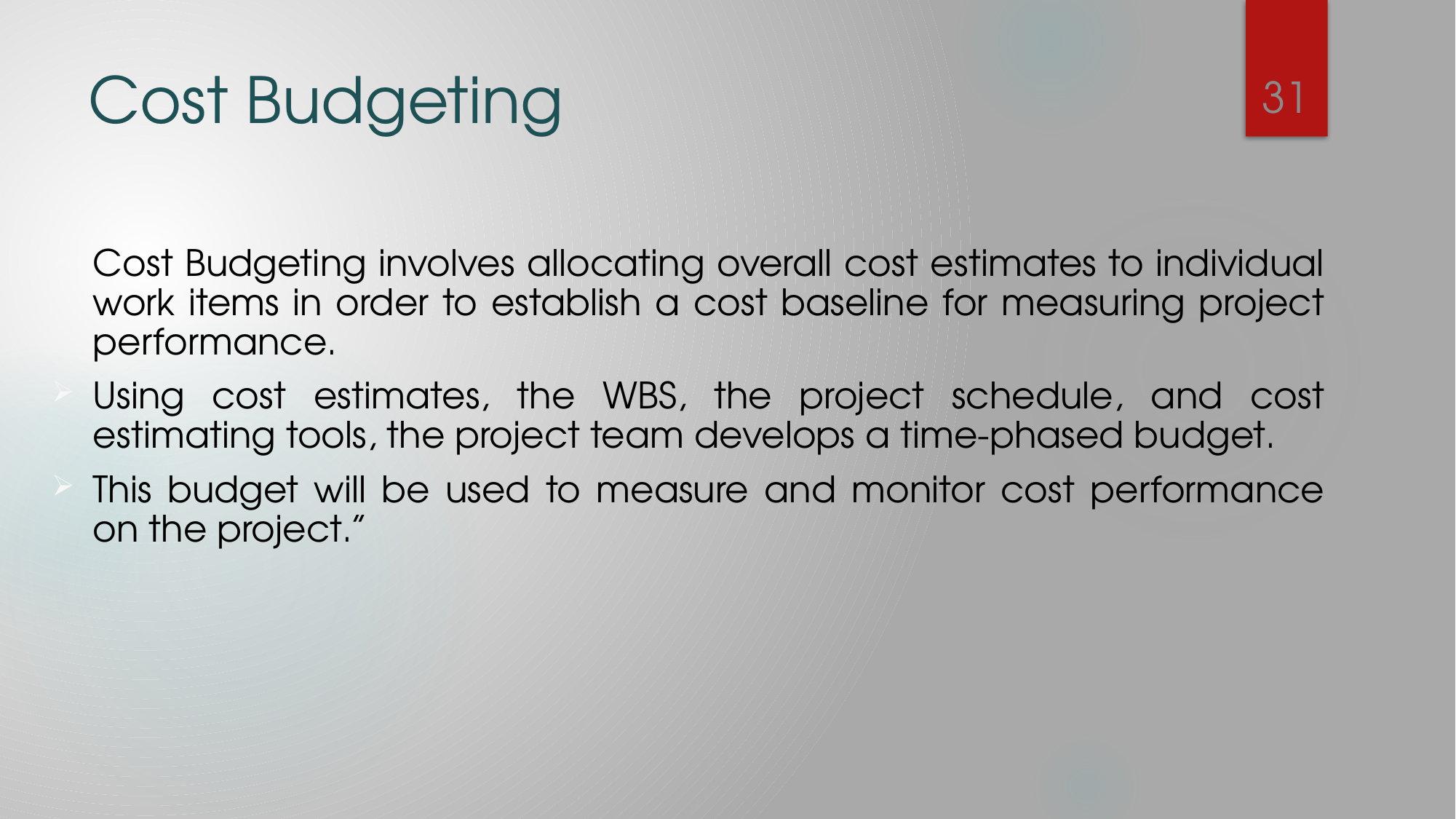

31
# Cost Budgeting
Cost Budgeting involves allocating overall cost estimates to individual work items in order to establish a cost baseline for measuring project performance.
Using cost estimates, the WBS, the project schedule, and cost estimating tools, the project team develops a time-phased budget.
This budget will be used to measure and monitor cost performance on the project.”